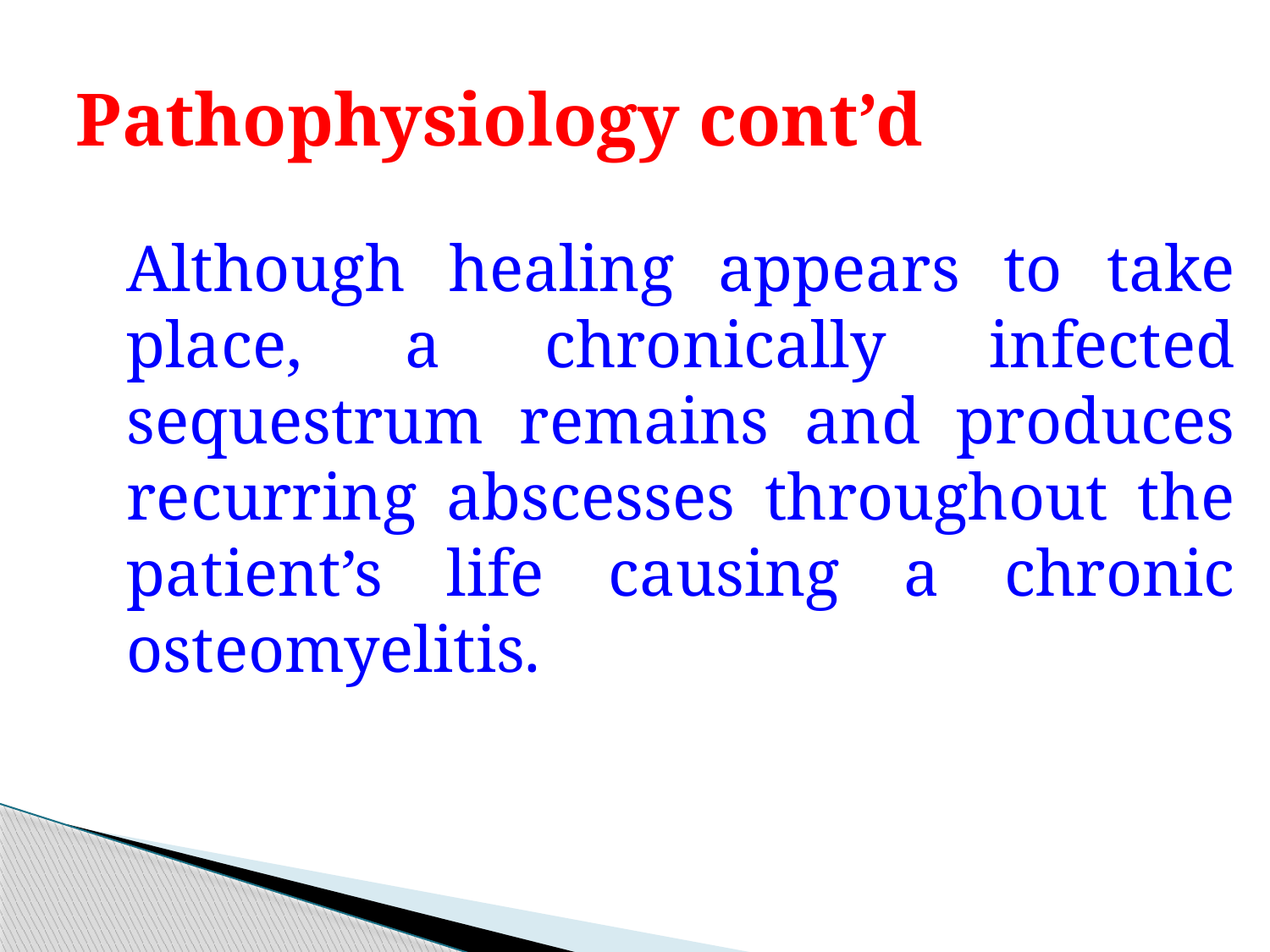

# Pathophysiology cont’d
	Although healing appears to take place, a chronically infected sequestrum remains and produces recurring abscesses throughout the patient’s life causing a chronic osteomyelitis.